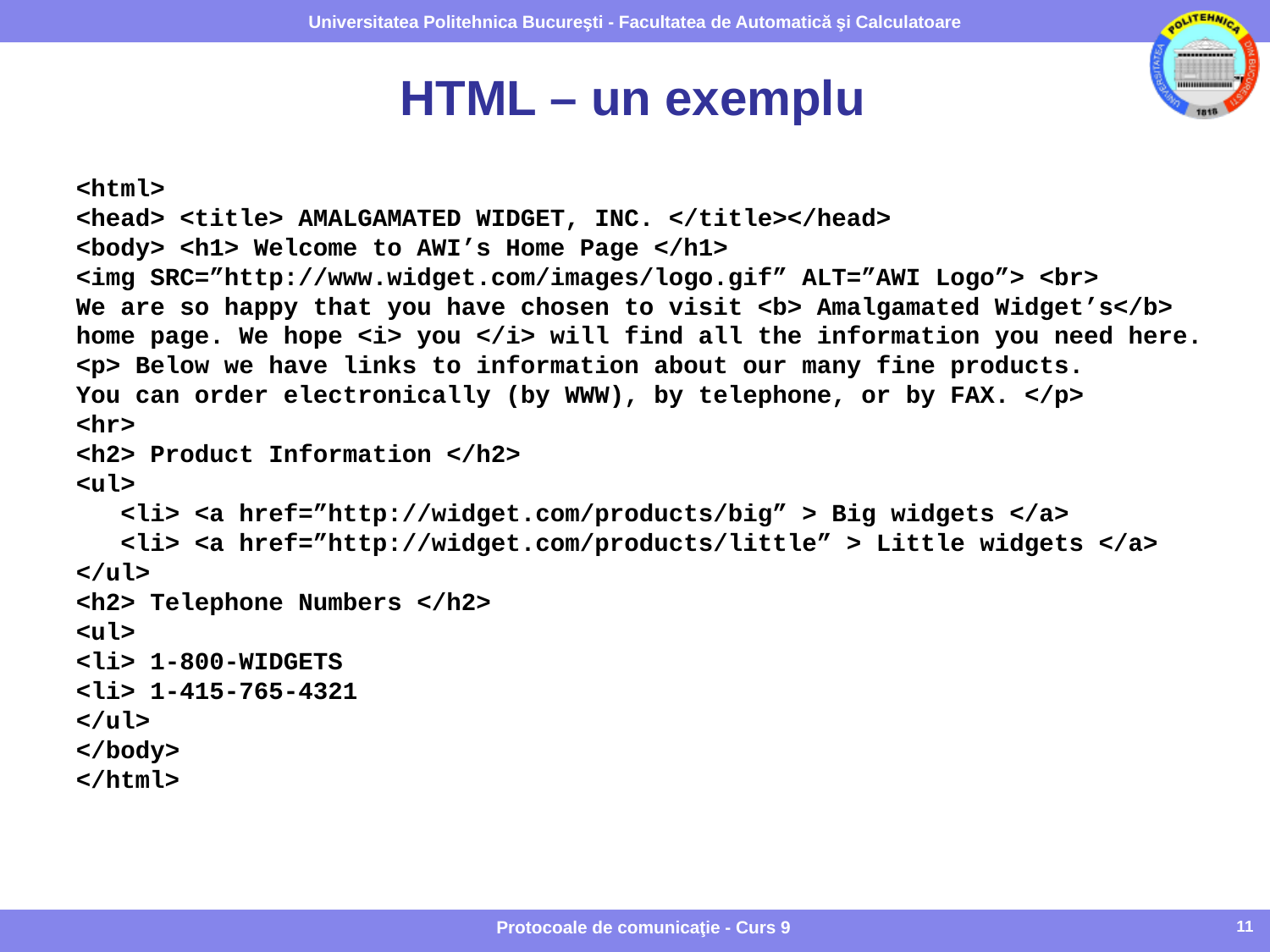

# HTML – un exemplu
<html>
<head> <title> AMALGAMATED WIDGET, INC. </title></head>
<body> <h1> Welcome to AWI’s Home Page </h1>
<img SRC=”http://www.widget.com/images/logo.gif” ALT=”AWI Logo”> <br>
We are so happy that you have chosen to visit <b> Amalgamated Widget’s</b>
home page. We hope <i> you </i> will find all the information you need here.
<p> Below we have links to information about our many fine products.
You can order electronically (by WWW), by telephone, or by FAX. </p>
<hr>
<h2> Product Information </h2>
<ul>
   <li> <a href=”http://widget.com/products/big” > Big widgets </a>
   <li> <a href=”http://widget.com/products/little” > Little widgets </a>
</ul>
<h2> Telephone Numbers </h2>
<ul>
<li> 1-800-WIDGETS
<li> 1-415-765-4321
</ul>
</body>
</html>
Protocoale de comunicaţie - Curs 9
11